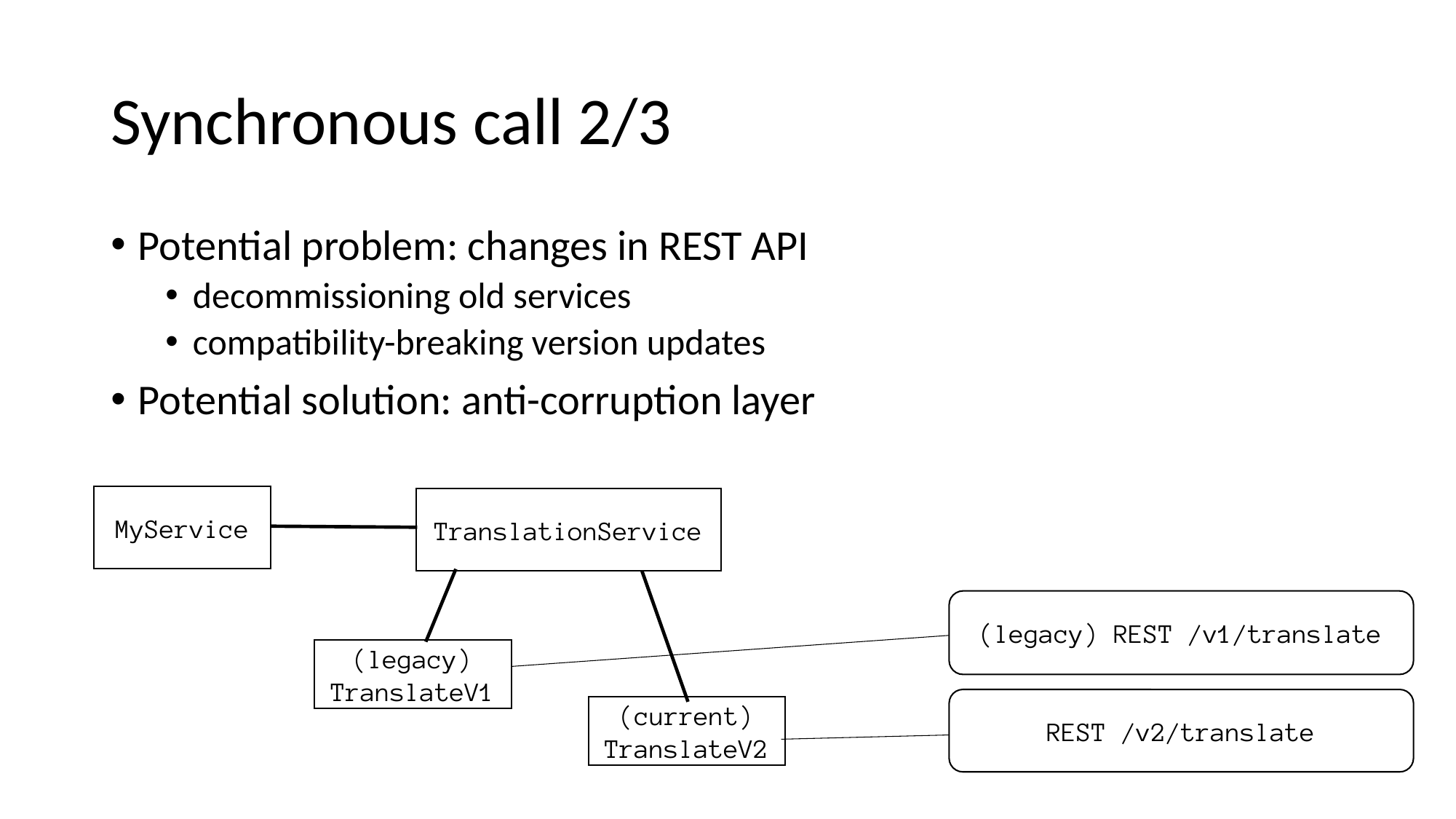

# Synchronous call 2/3
Potential problem: changes in REST API
decommissioning old services
compatibility-breaking version updates
Potential solution: anti-corruption layer

MyService
TranslationService
(legacy) REST /v1/translate
(legacy) TranslateV1
REST /v2/translate
(current) TranslateV2